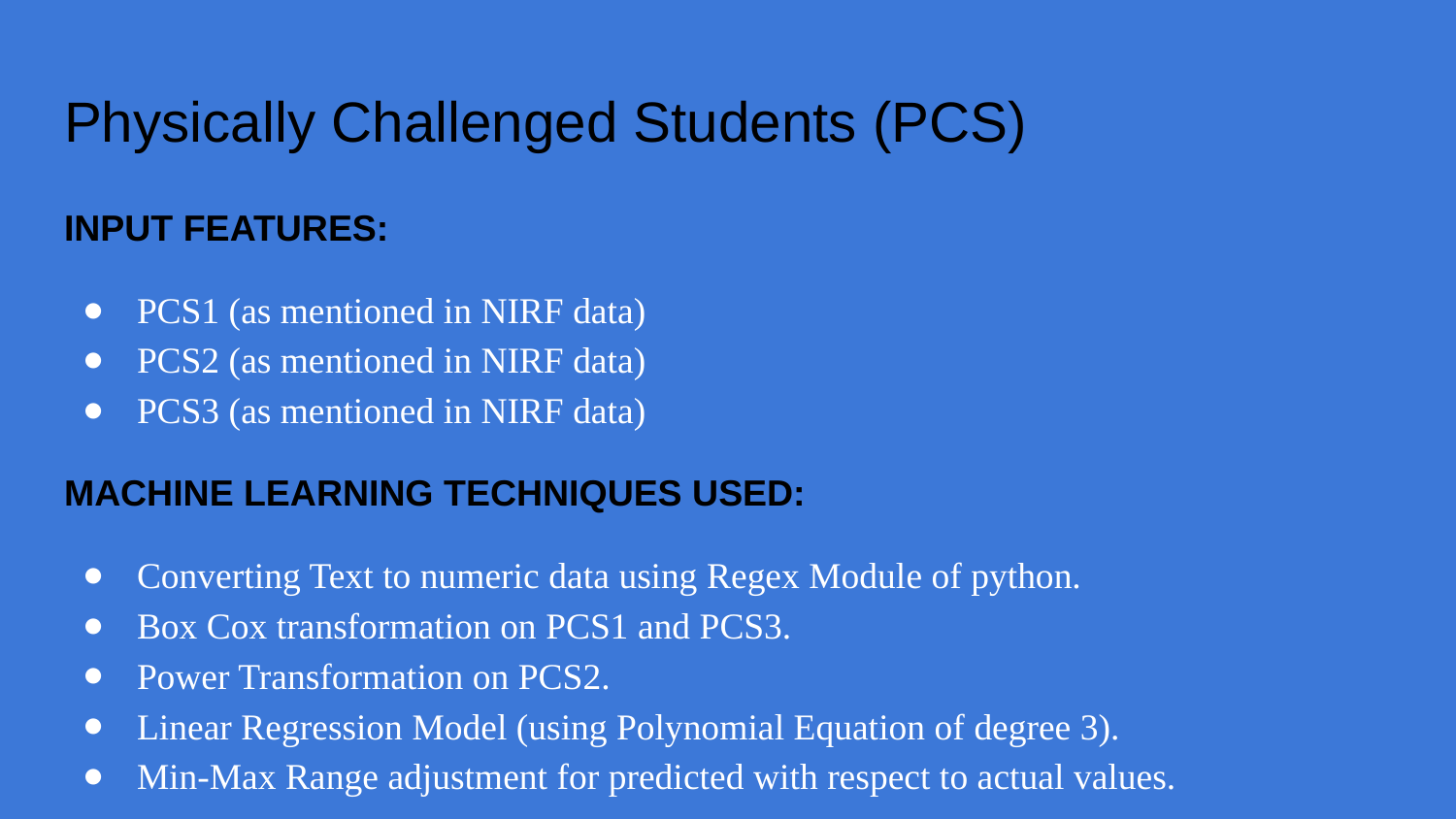

# Physically Challenged Students (PCS)
INPUT FEATURES:
PCS1 (as mentioned in NIRF data)
PCS2 (as mentioned in NIRF data)
PCS3 (as mentioned in NIRF data)
MACHINE LEARNING TECHNIQUES USED:
Converting Text to numeric data using Regex Module of python.
Box Cox transformation on PCS1 and PCS3.
Power Transformation on PCS2.
Linear Regression Model (using Polynomial Equation of degree 3).
Min-Max Range adjustment for predicted with respect to actual values.